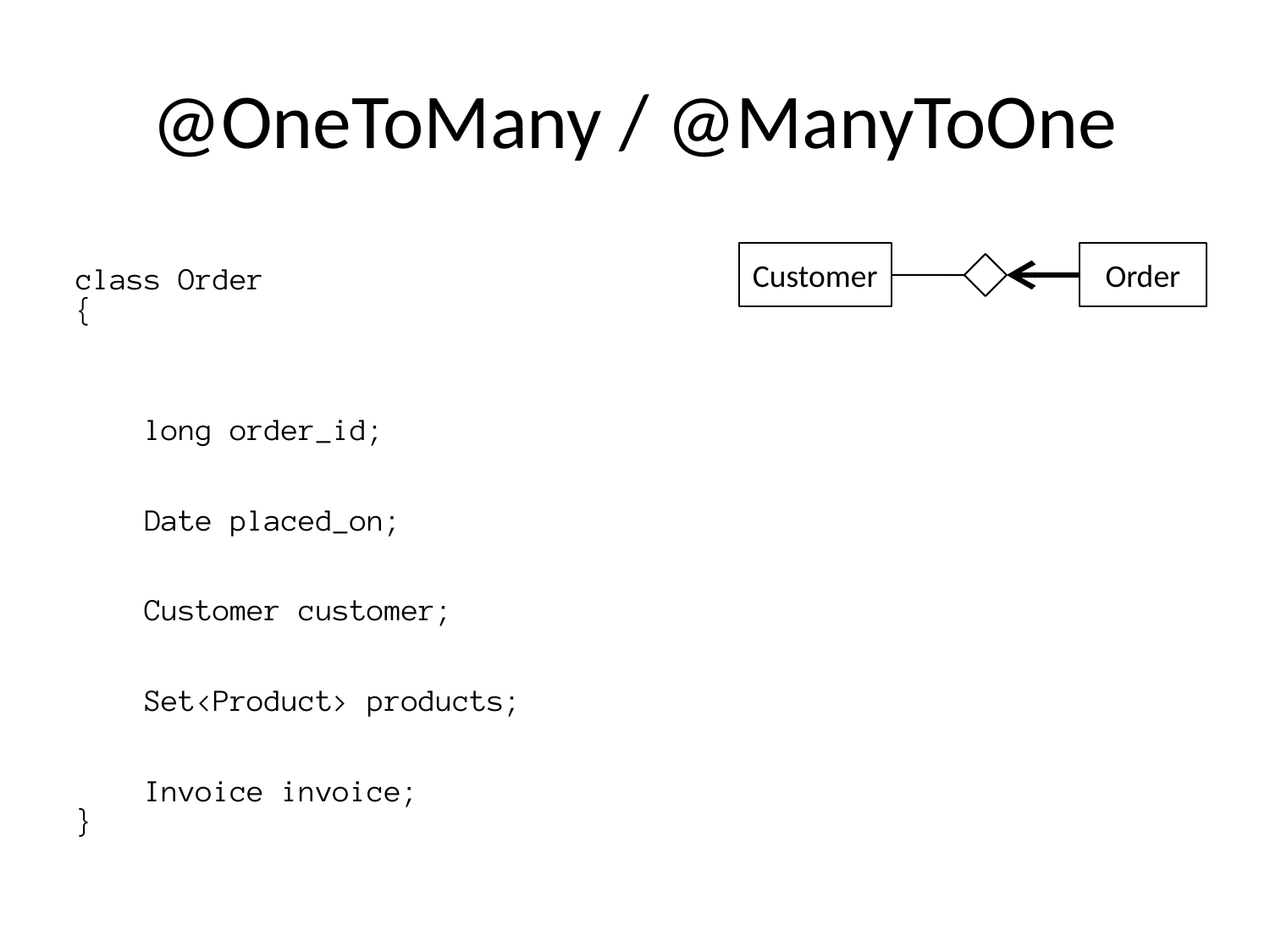

# @OneToMany / @ManyToOne

class Order
{

    long order_id;

    Date placed_on;

    Customer customer;

    Set<Product> products;

    Invoice invoice;
}
Customer
Order